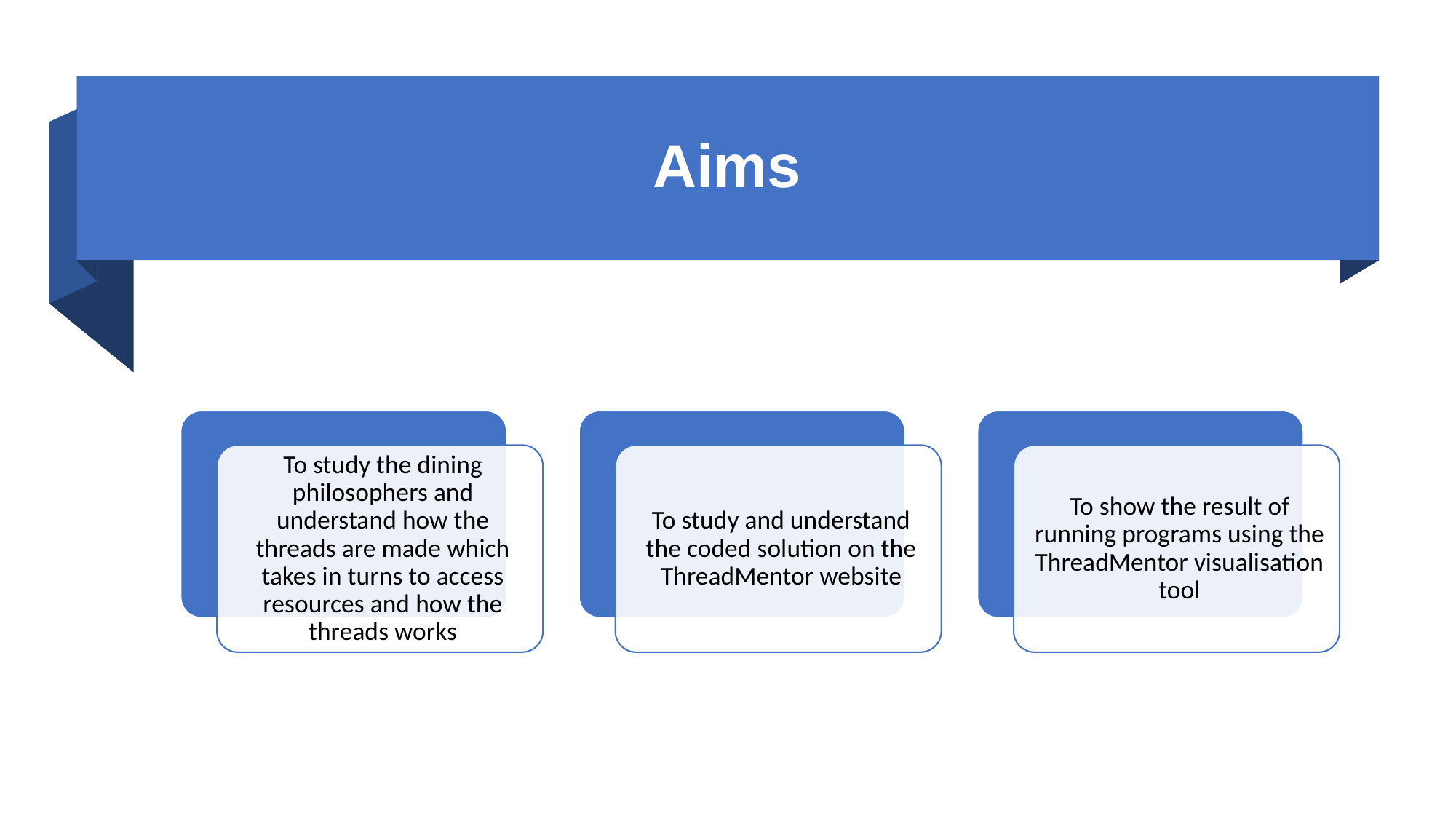

# Aims

To study the dining philosophers and understand how the threads are made which takes in turns to access resources and how the threads works
To study and understand the coded solution on the ThreadMentor website
To show the result of running programs using the ThreadMentor visualisation tool